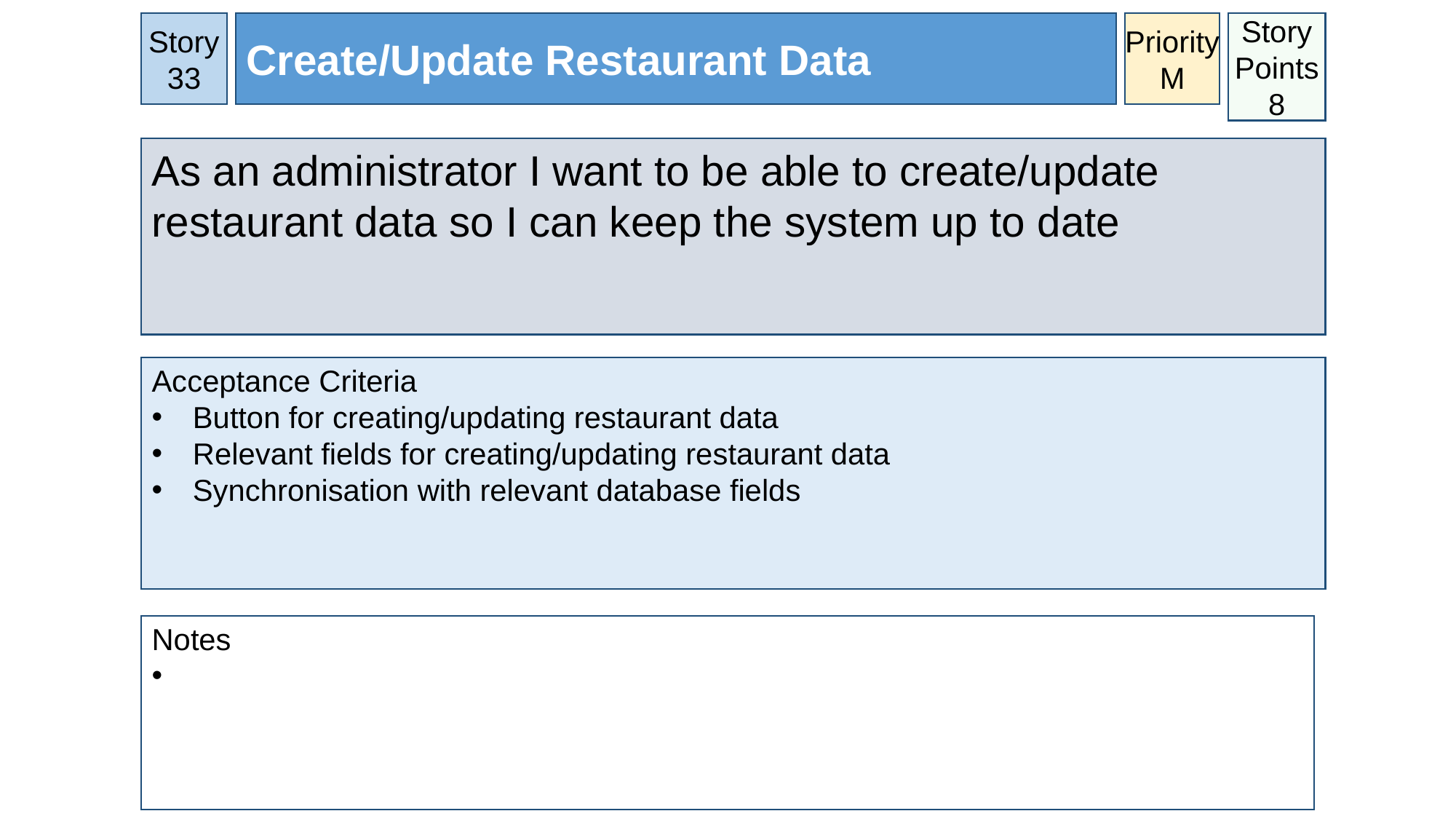

Priority
M
Story 33
Create/Update Restaurant Data
Story Points
8
As an administrator I want to be able to create/update restaurant data so I can keep the system up to date

Acceptance Criteria
Button for creating/updating restaurant data
Relevant fields for creating/updating restaurant data
Synchronisation with relevant database fields
Notes